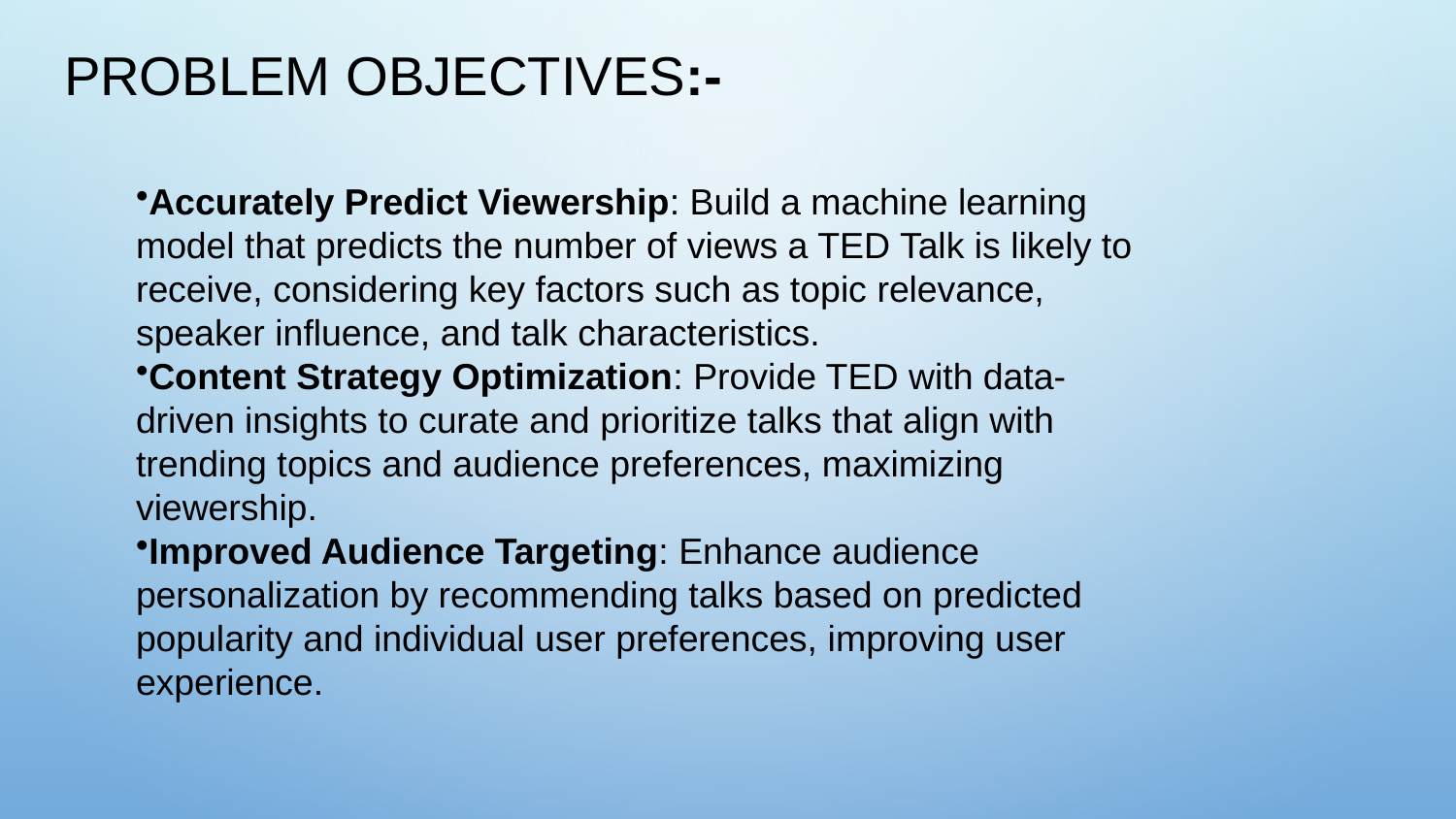

# Problem objectives:-
Accurately Predict Viewership: Build a machine learning model that predicts the number of views a TED Talk is likely to receive, considering key factors such as topic relevance, speaker influence, and talk characteristics.
Content Strategy Optimization: Provide TED with data-driven insights to curate and prioritize talks that align with trending topics and audience preferences, maximizing viewership.
Improved Audience Targeting: Enhance audience personalization by recommending talks based on predicted popularity and individual user preferences, improving user experience.